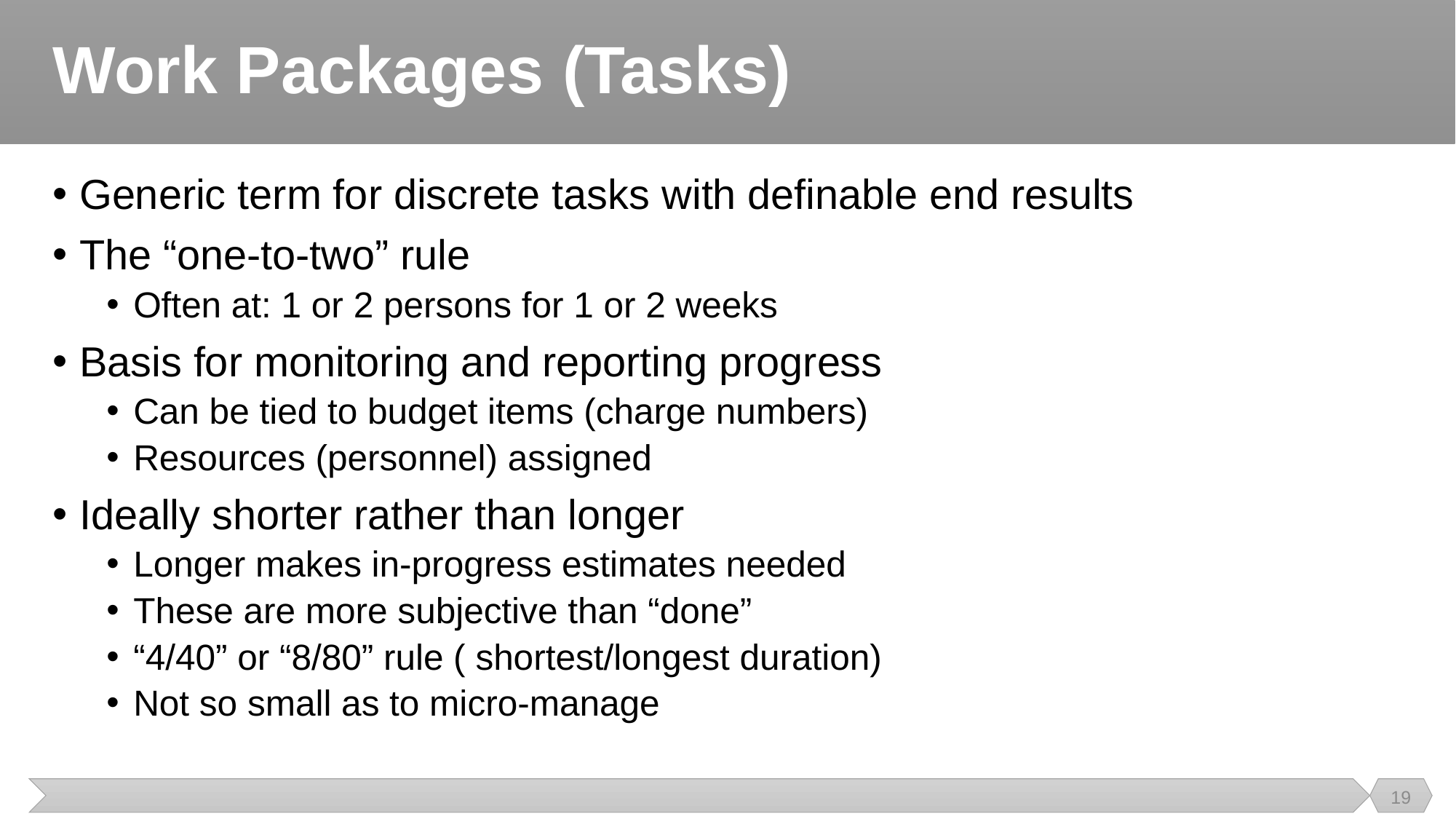

# Work Packages (Tasks)
Generic term for discrete tasks with definable end results
The “one-to-two” rule
Often at: 1 or 2 persons for 1 or 2 weeks
Basis for monitoring and reporting progress
Can be tied to budget items (charge numbers)
Resources (personnel) assigned
Ideally shorter rather than longer
Longer makes in-progress estimates needed
These are more subjective than “done”
“4/40” or “8/80” rule ( shortest/longest duration)
Not so small as to micro-manage
19